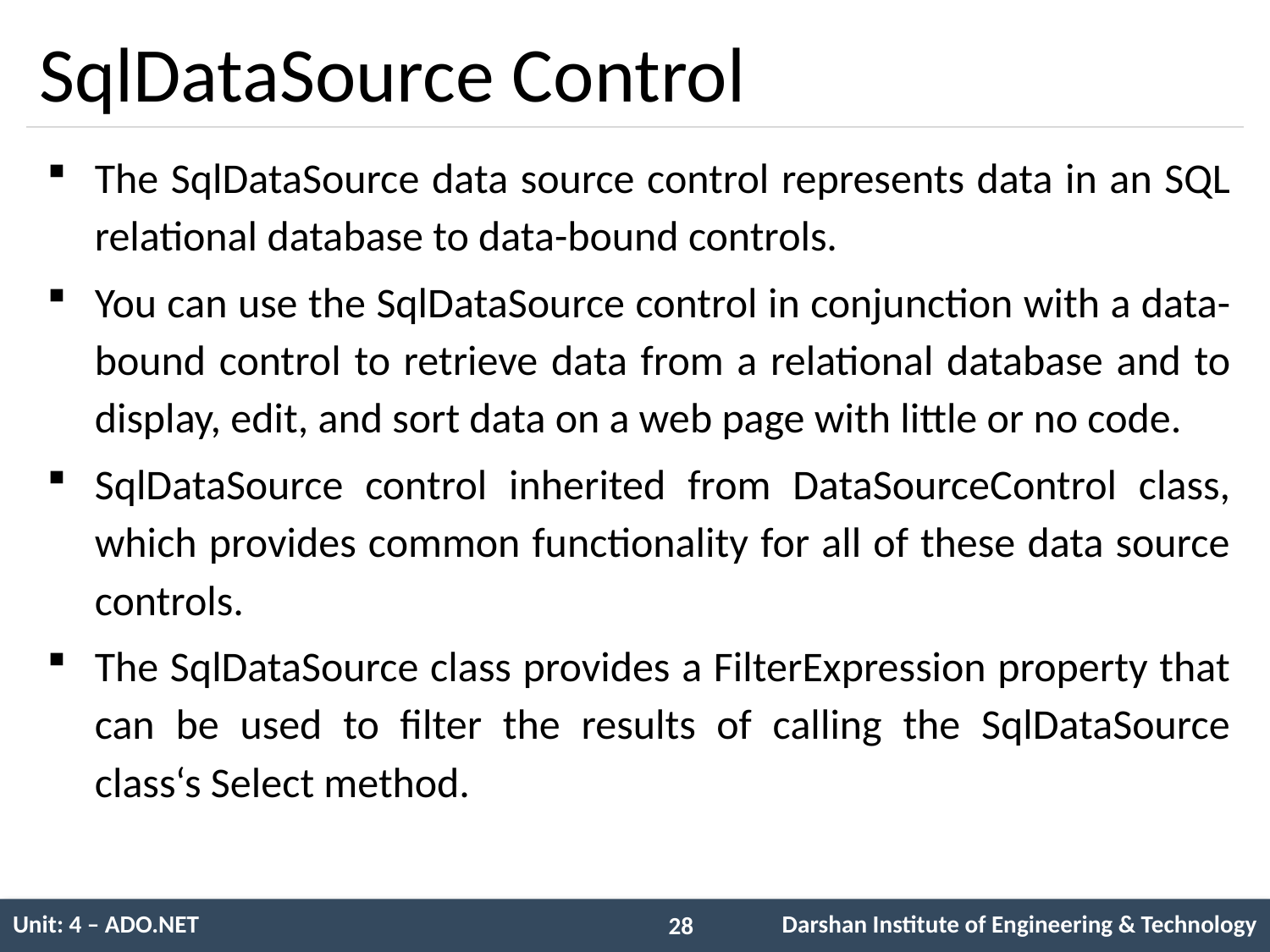

# SqlDataSource Control
The SqlDataSource data source control represents data in an SQL relational database to data-bound controls.
You can use the SqlDataSource control in conjunction with a data-bound control to retrieve data from a relational database and to display, edit, and sort data on a web page with little or no code.
SqlDataSource control inherited from DataSourceControl class, which provides common functionality for all of these data source controls.
The SqlDataSource class provides a FilterExpression property that can be used to filter the results of calling the SqlDataSource class‘s Select method.